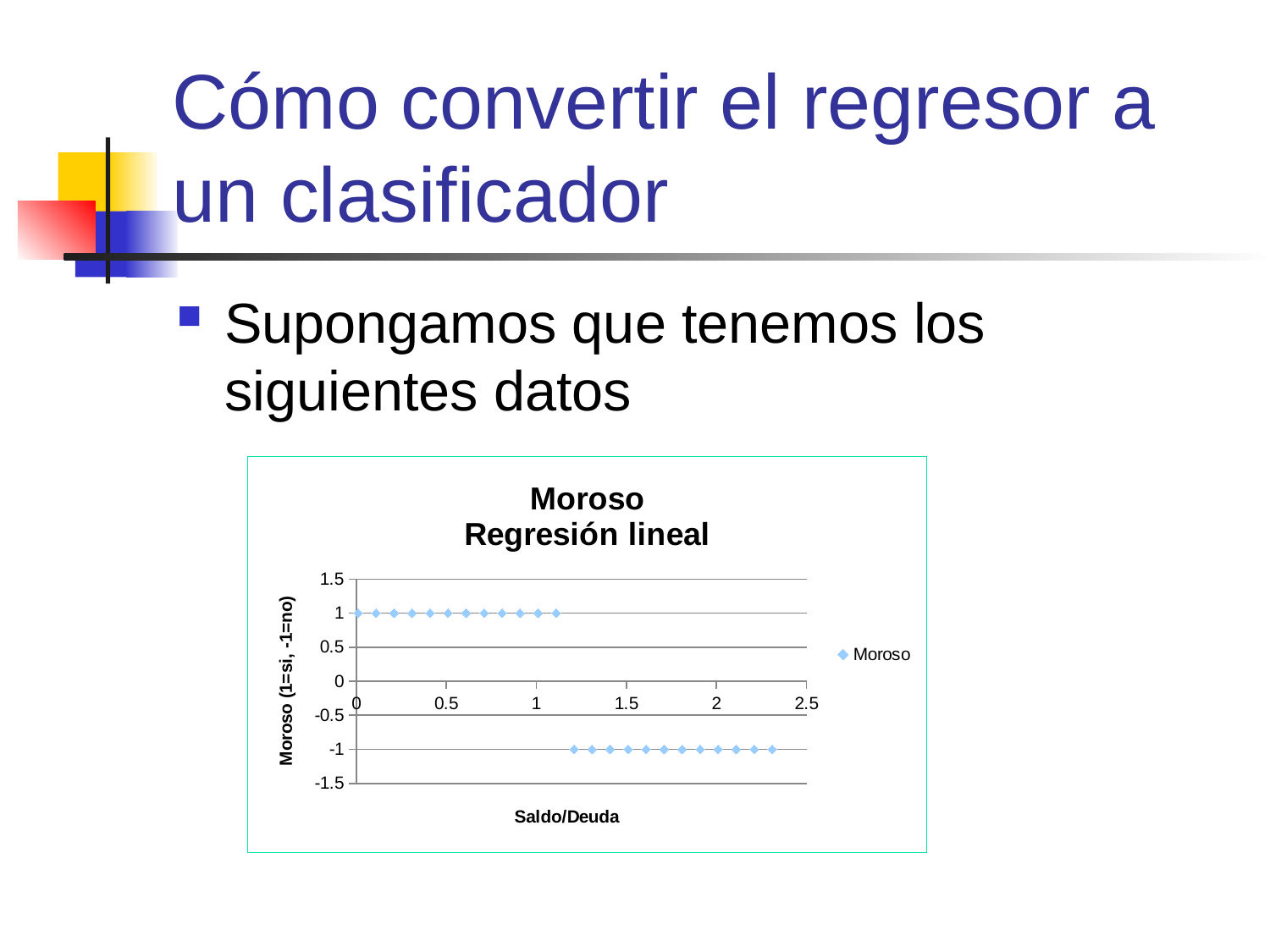

# Cómo convertir el regresor a un clasificador
Supongamos que tenemos los siguientes datos

### Chart: Moroso
Regresión lineal

| Category | Moroso |
|---|---|